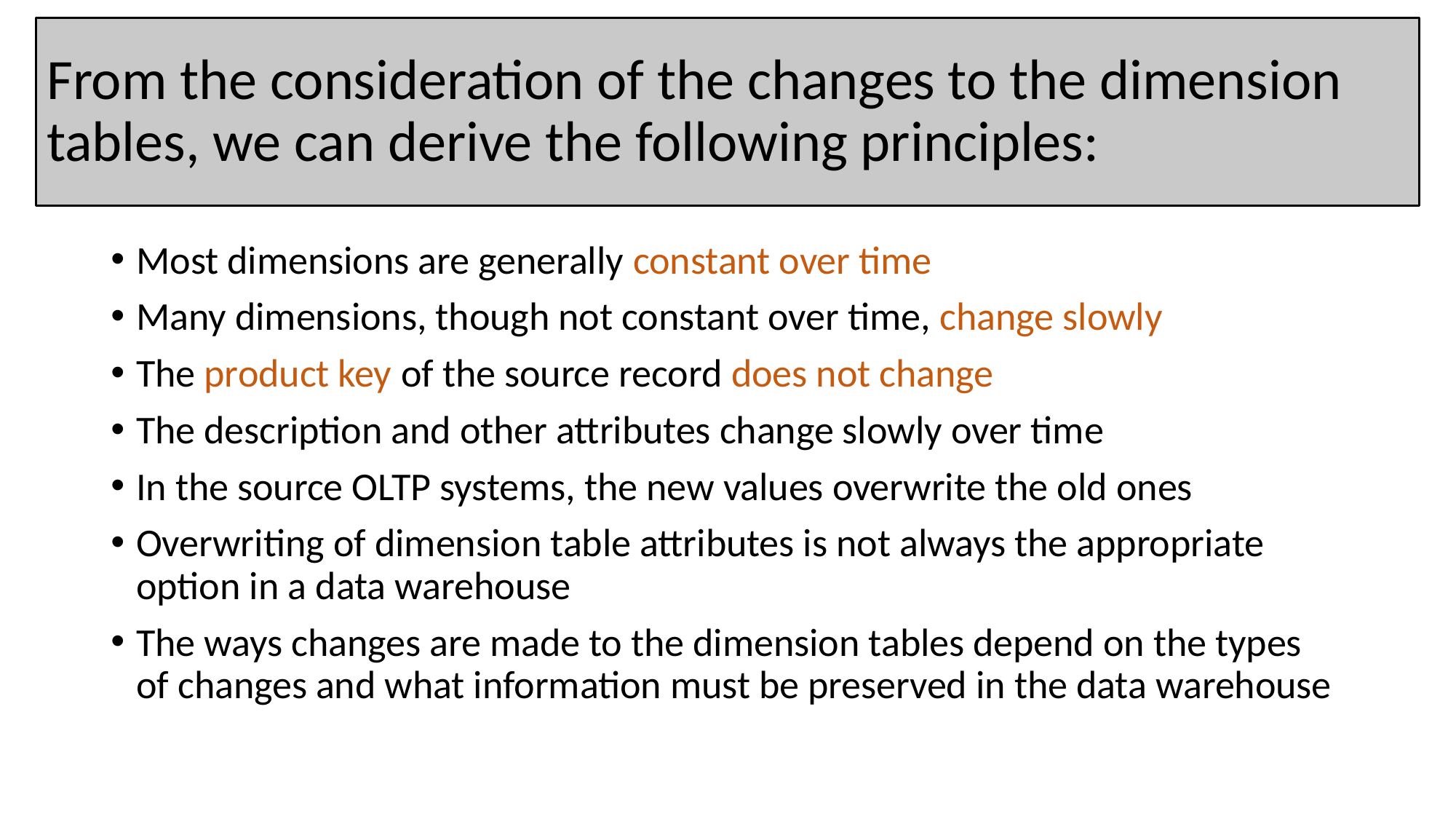

# From the consideration of the changes to the dimension tables, we can derive the following principles:
Most dimensions are generally constant over time
Many dimensions, though not constant over time, change slowly
The product key of the source record does not change
The description and other attributes change slowly over time
In the source OLTP systems, the new values overwrite the old ones
Overwriting of dimension table attributes is not always the appropriate option in a data warehouse
The ways changes are made to the dimension tables depend on the types of changes and what information must be preserved in the data warehouse